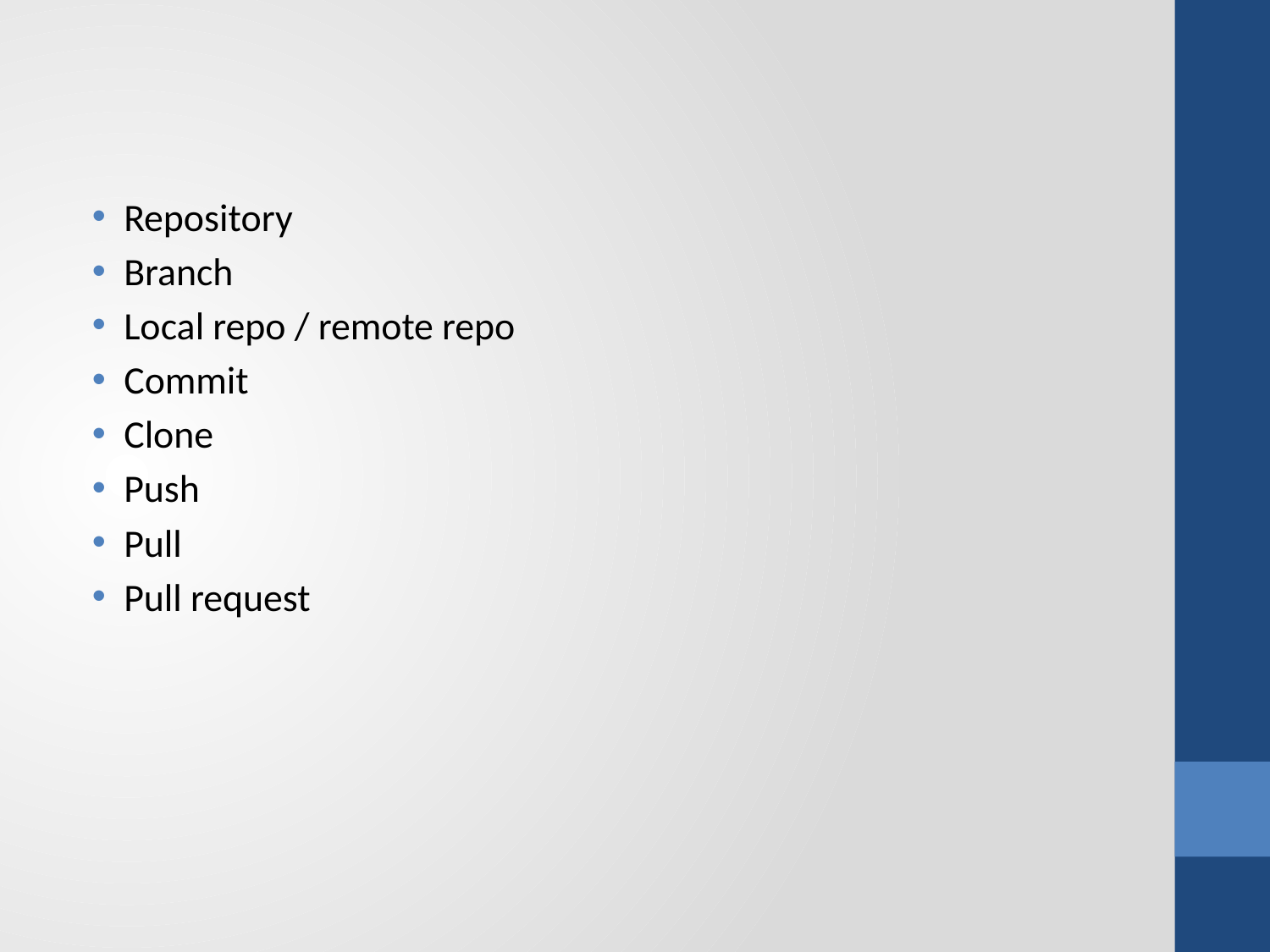

Repository
Branch
Local repo / remote repo
Commit
Clone
Push
Pull
Pull request